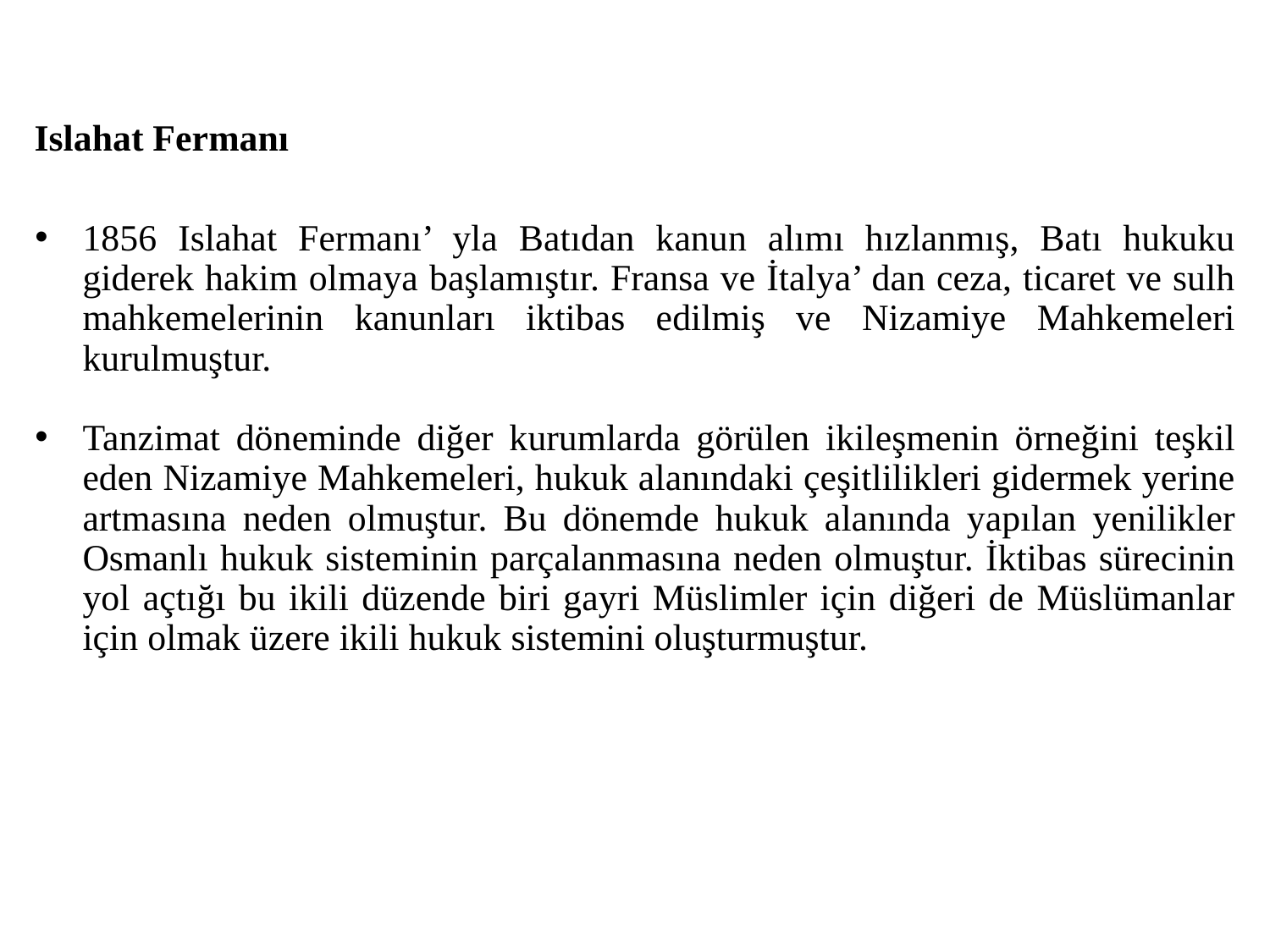

# Islahat Fermanı
1856 Islahat Fermanı’ yla Batıdan kanun alımı hızlanmış, Batı hukuku giderek hakim olmaya başlamıştır. Fransa ve İtalya’ dan ceza, ticaret ve sulh mahkemelerinin kanunları iktibas edilmiş ve Nizamiye Mahkemeleri kurulmuştur.

Tanzimat döneminde diğer kurumlarda görülen ikileşmenin örneğini teşkil eden Nizamiye Mahkemeleri, hukuk alanındaki çeşitlilikleri gidermek yerine artmasına neden olmuştur. Bu dönemde hukuk alanında yapılan yenilikler Osmanlı hukuk sisteminin parçalanmasına neden olmuştur. İktibas sürecinin yol açtığı bu ikili düzende biri gayri Müslimler için diğeri de Müslümanlar için olmak üzere ikili hukuk sistemini oluşturmuştur.